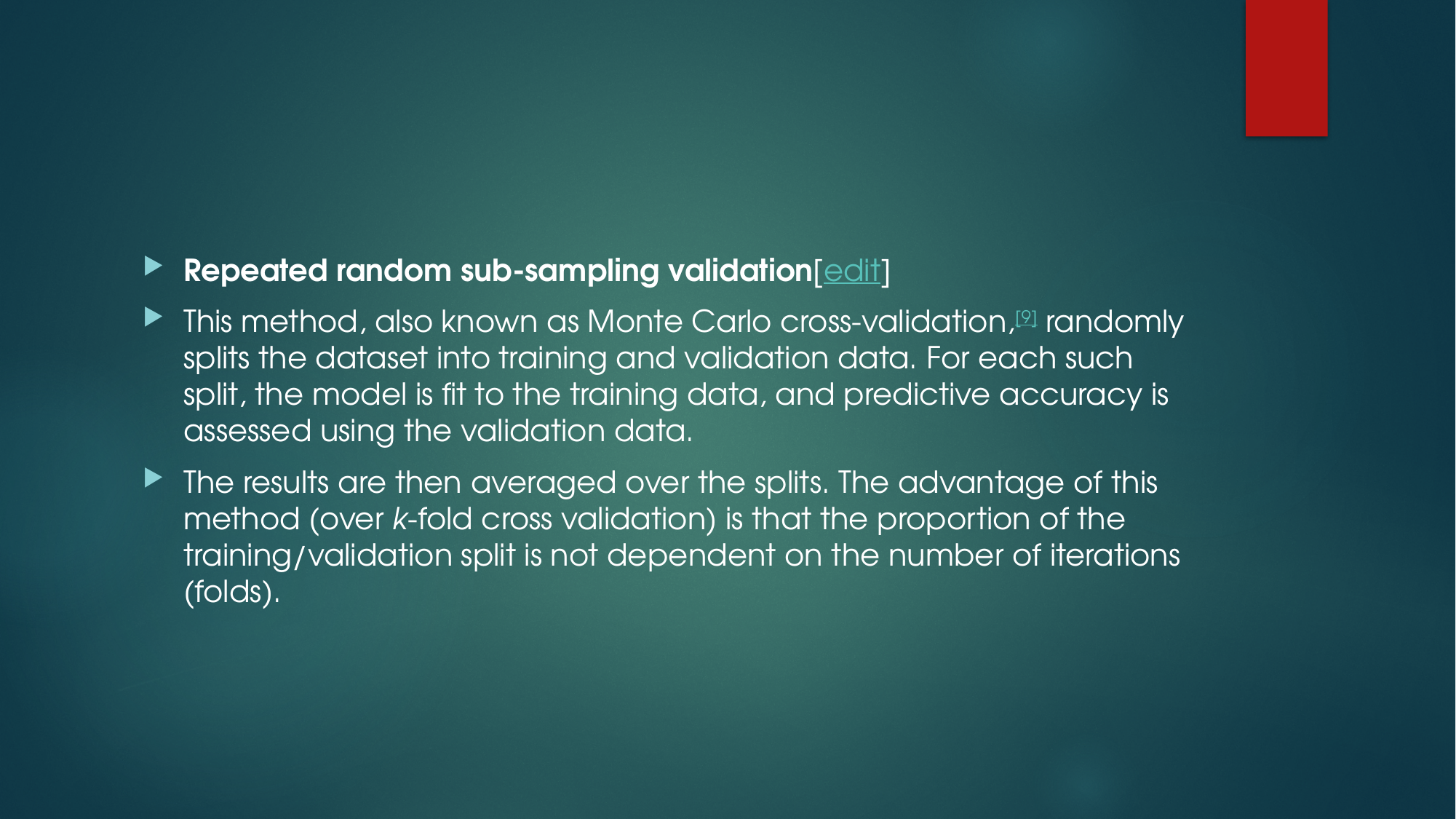

#
Repeated random sub-sampling validation[edit]
This method, also known as Monte Carlo cross-validation,[9] randomly splits the dataset into training and validation data. For each such split, the model is fit to the training data, and predictive accuracy is assessed using the validation data.
The results are then averaged over the splits. The advantage of this method (over k-fold cross validation) is that the proportion of the training/validation split is not dependent on the number of iterations (folds).